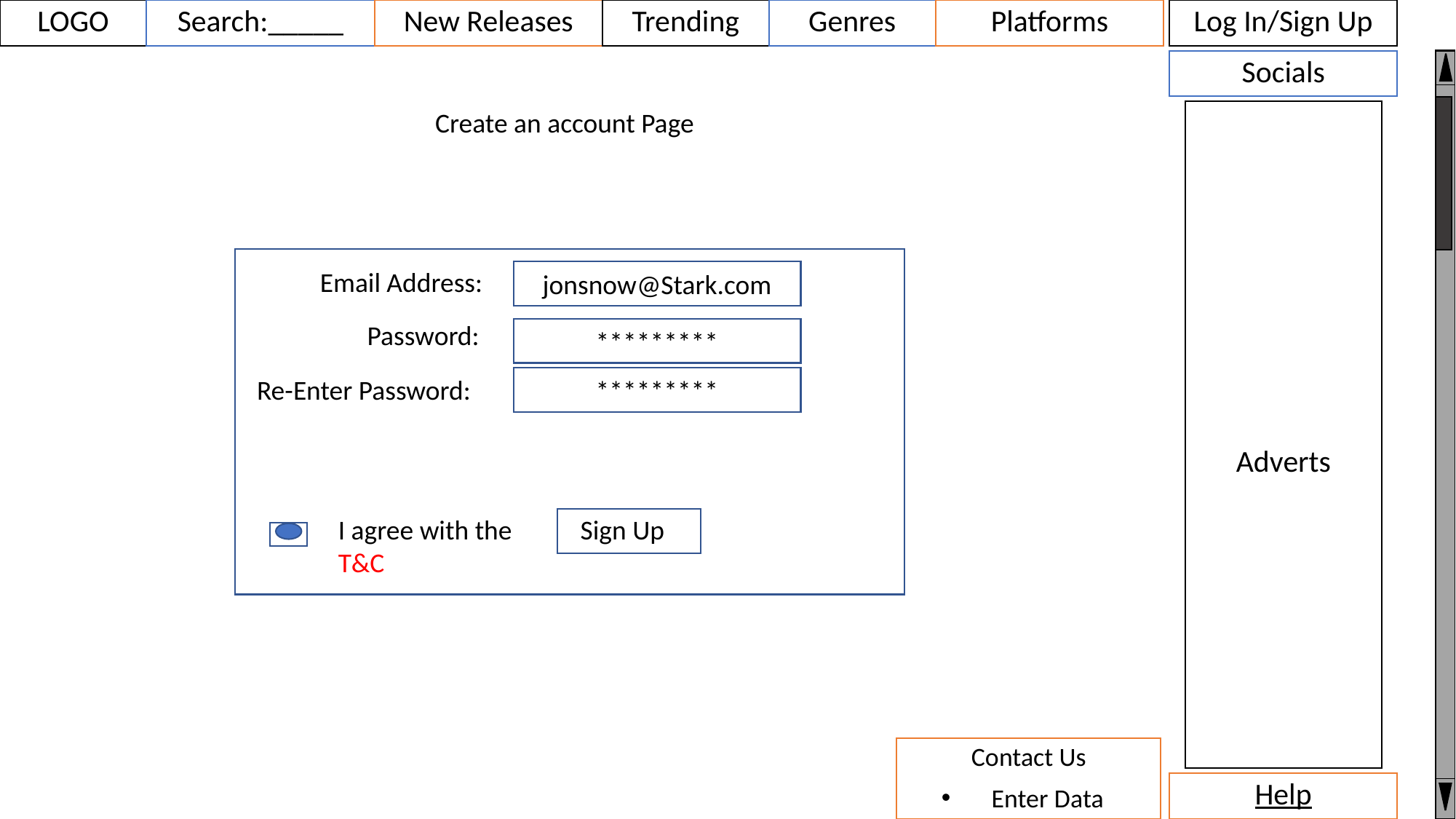

LOGO
New Releases
Genres
Log In/Sign Up
Platforms
Trending
Search:_____

Socials

Create an account Page

Adverts

Email Address:
jonsnow@Stark.com
Password:
*********
Re-Enter Password:
*********
I agree with the T&C
Sign Up
cv

Contact Us
Enter Data

Help